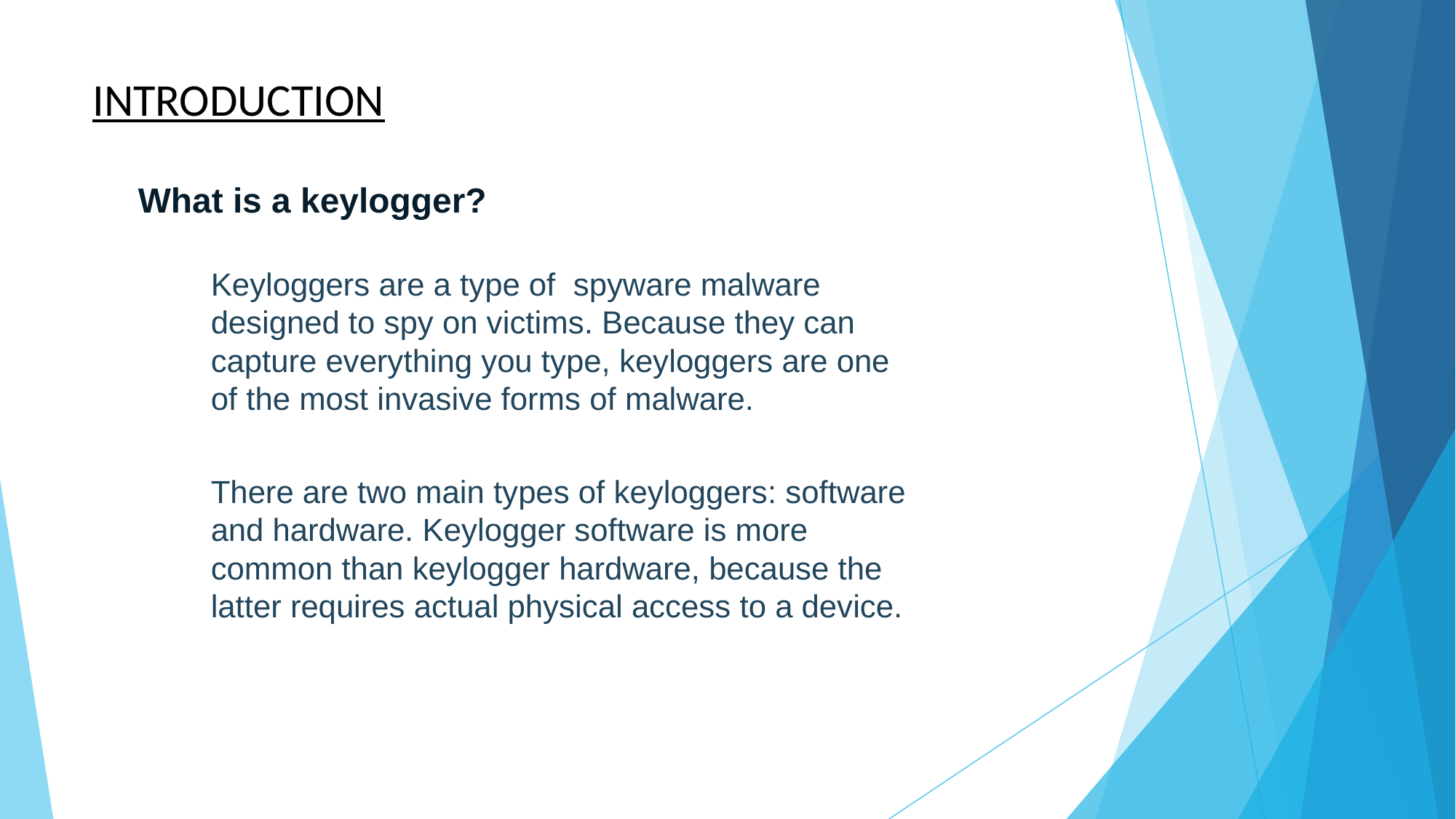

INTRODUCTION
What is a keylogger?
Keyloggers are a type of  spyware malware designed to spy on victims. Because they can capture everything you type, keyloggers are one of the most invasive forms of malware.
There are two main types of keyloggers: software and hardware. Keylogger software is more common than keylogger hardware, because the latter requires actual physical access to a device.